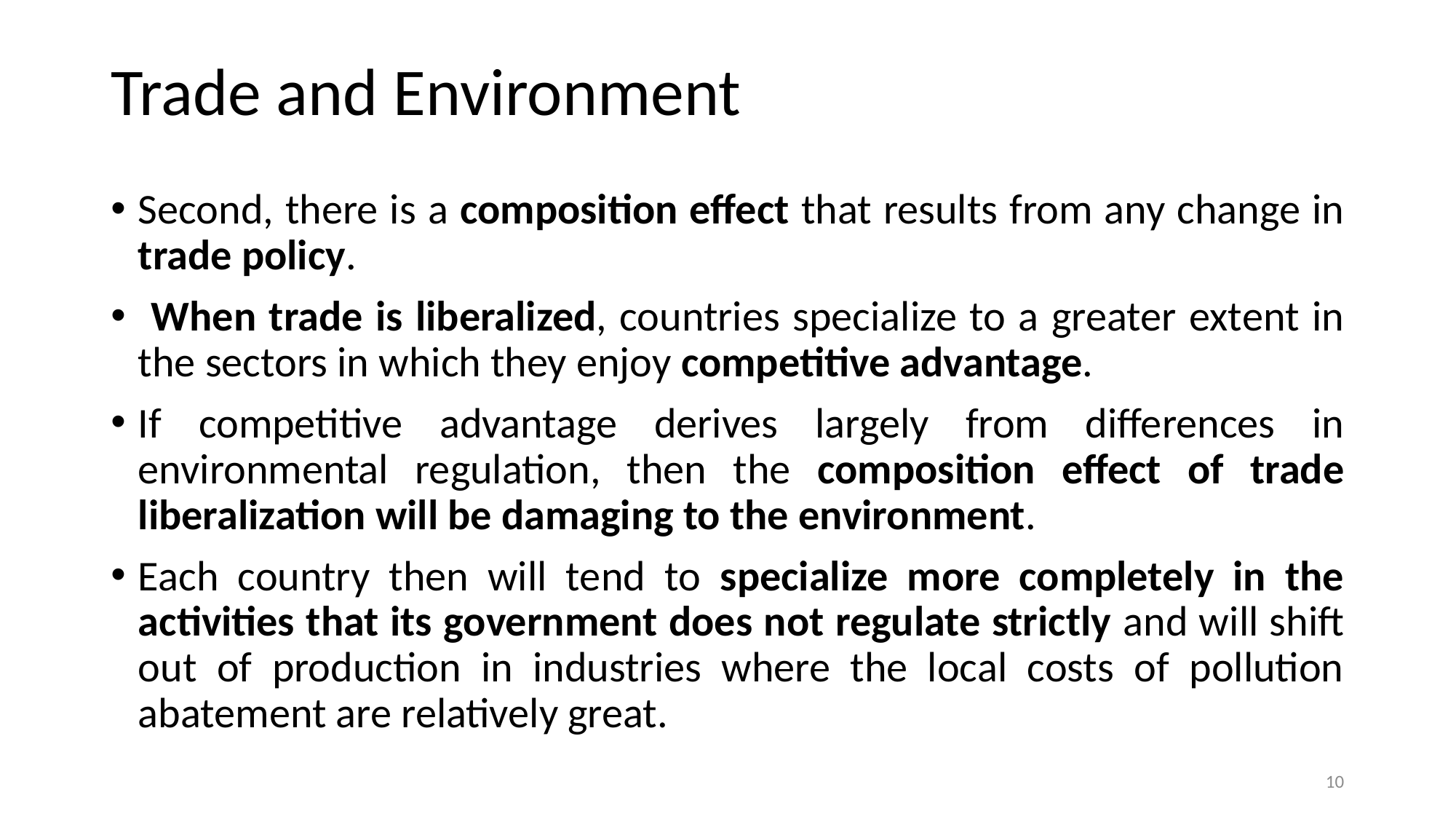

# Trade and Environment
Second, there is a composition effect that results from any change in trade policy.
 When trade is liberalized, countries specialize to a greater extent in the sectors in which they enjoy competitive advantage.
If competitive advantage derives largely from differences in environmental regulation, then the composition effect of trade liberalization will be damaging to the environment.
Each country then will tend to specialize more completely in the activities that its government does not regulate strictly and will shift out of production in industries where the local costs of pollution abatement are relatively great.
10